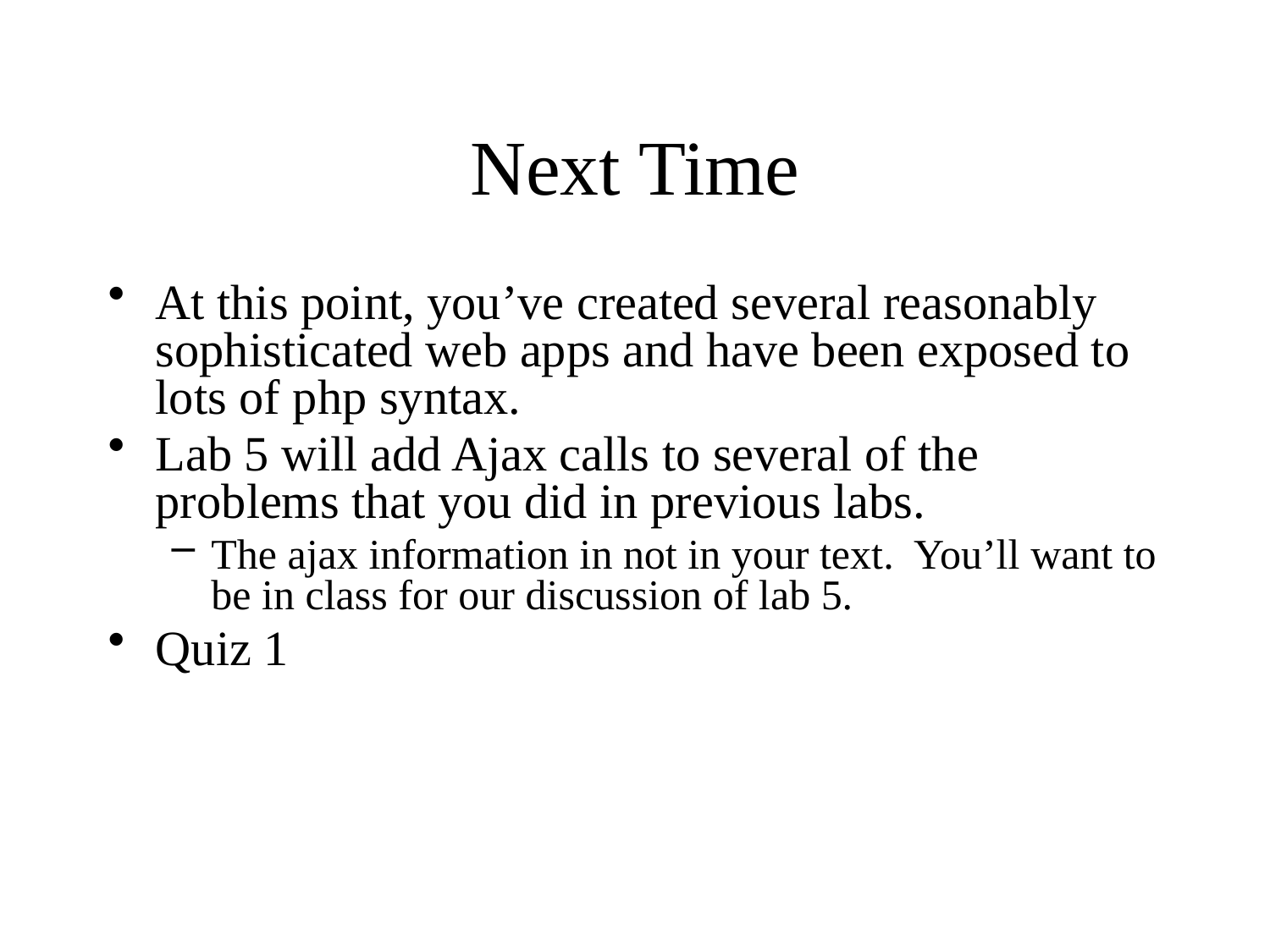

# Next Time
At this point, you’ve created several reasonably sophisticated web apps and have been exposed to lots of php syntax.
Lab 5 will add Ajax calls to several of the problems that you did in previous labs.
The ajax information in not in your text.  You’ll want to be in class for our discussion of lab 5.
Quiz 1